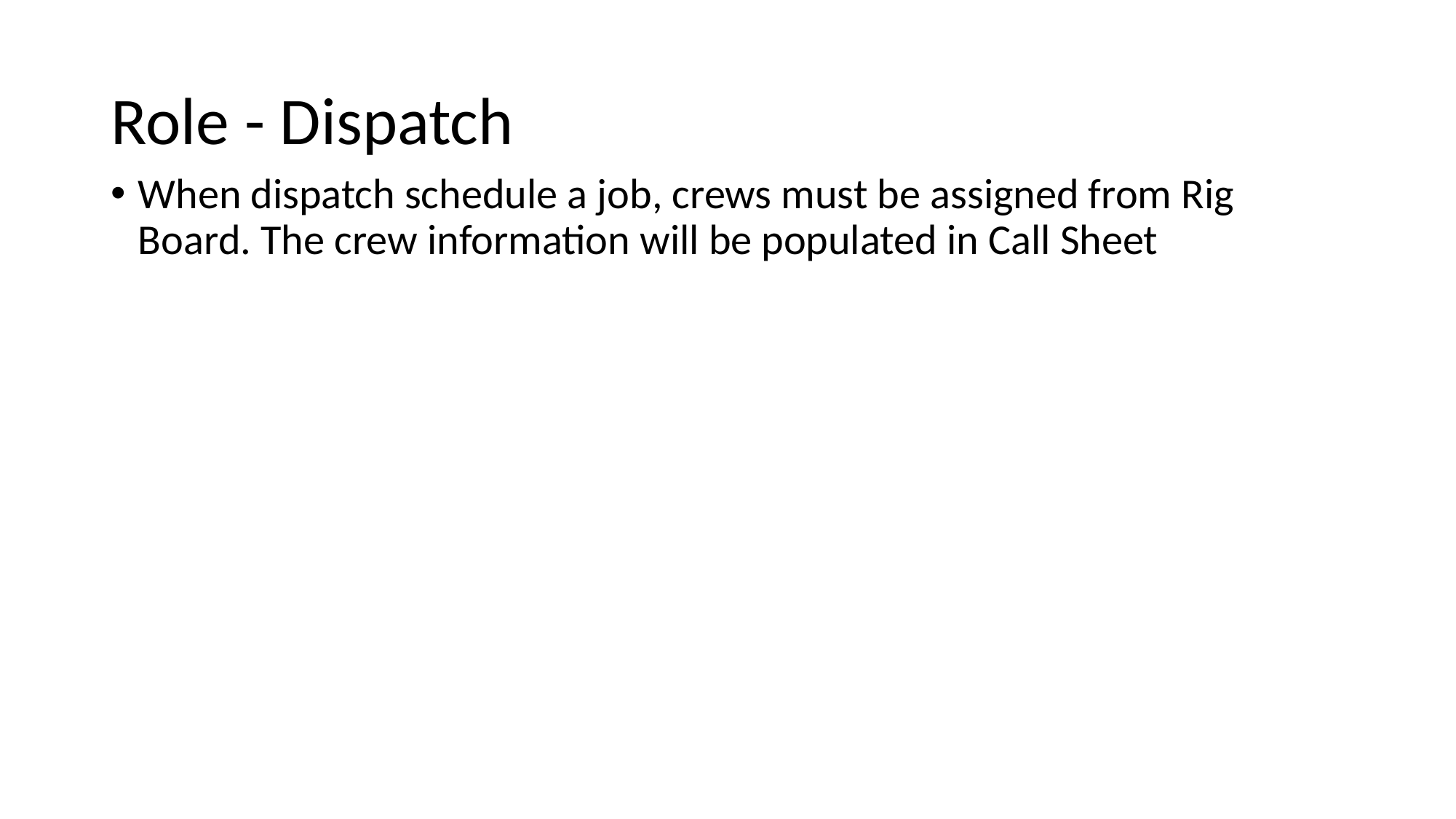

# Role - Dispatch
When dispatch schedule a job, crews must be assigned from Rig Board. The crew information will be populated in Call Sheet